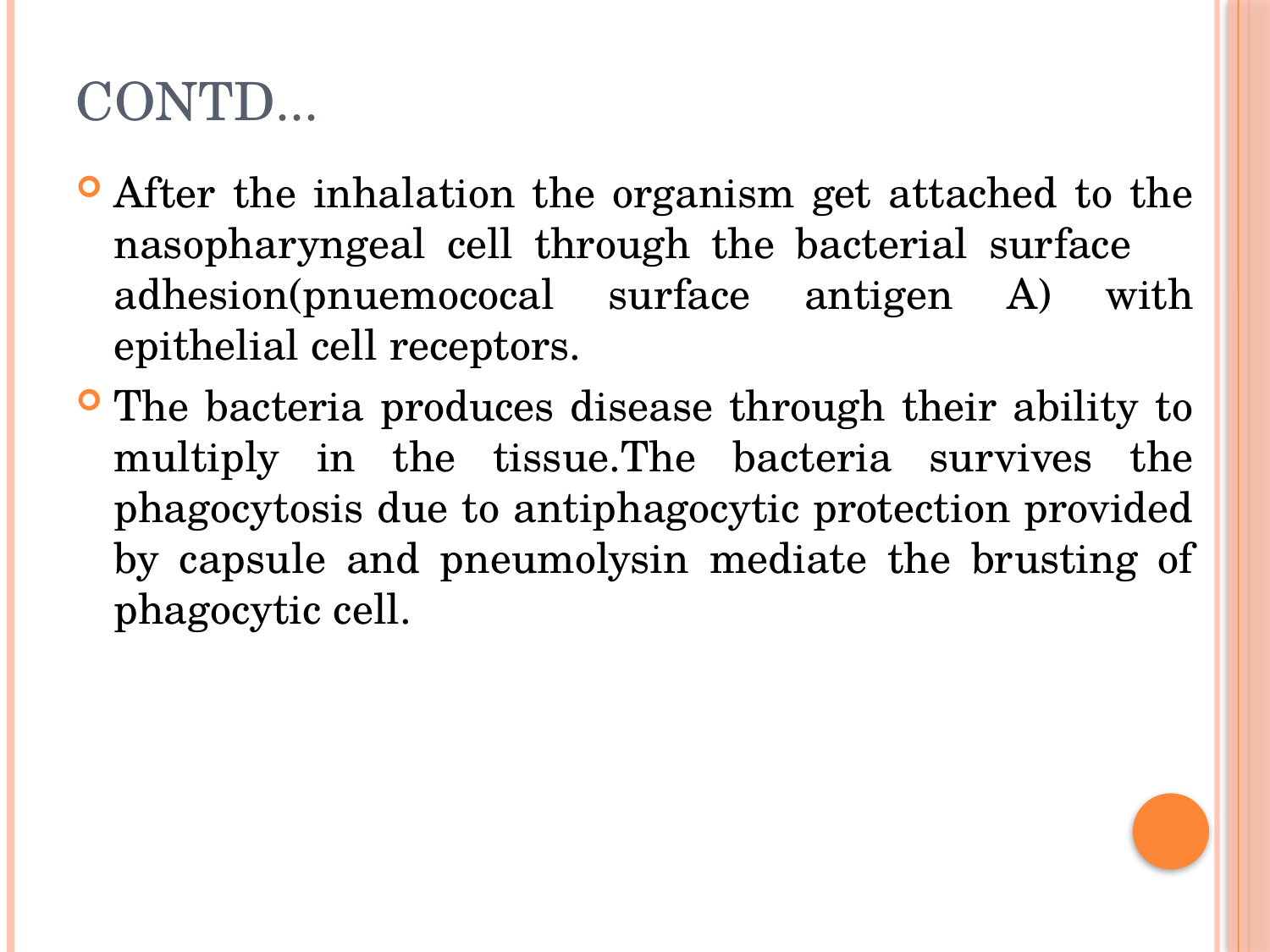

# Contd...
After the inhalation the organism get attached to the nasopharyngeal cell through the bacterial surface    adhesion(pnuemococal surface antigen A) with epithelial cell receptors.
The bacteria produces disease through their ability to multiply in the tissue.The bacteria survives the phagocytosis due to antiphagocytic protection provided by capsule and pneumolysin mediate the brusting of phagocytic cell.